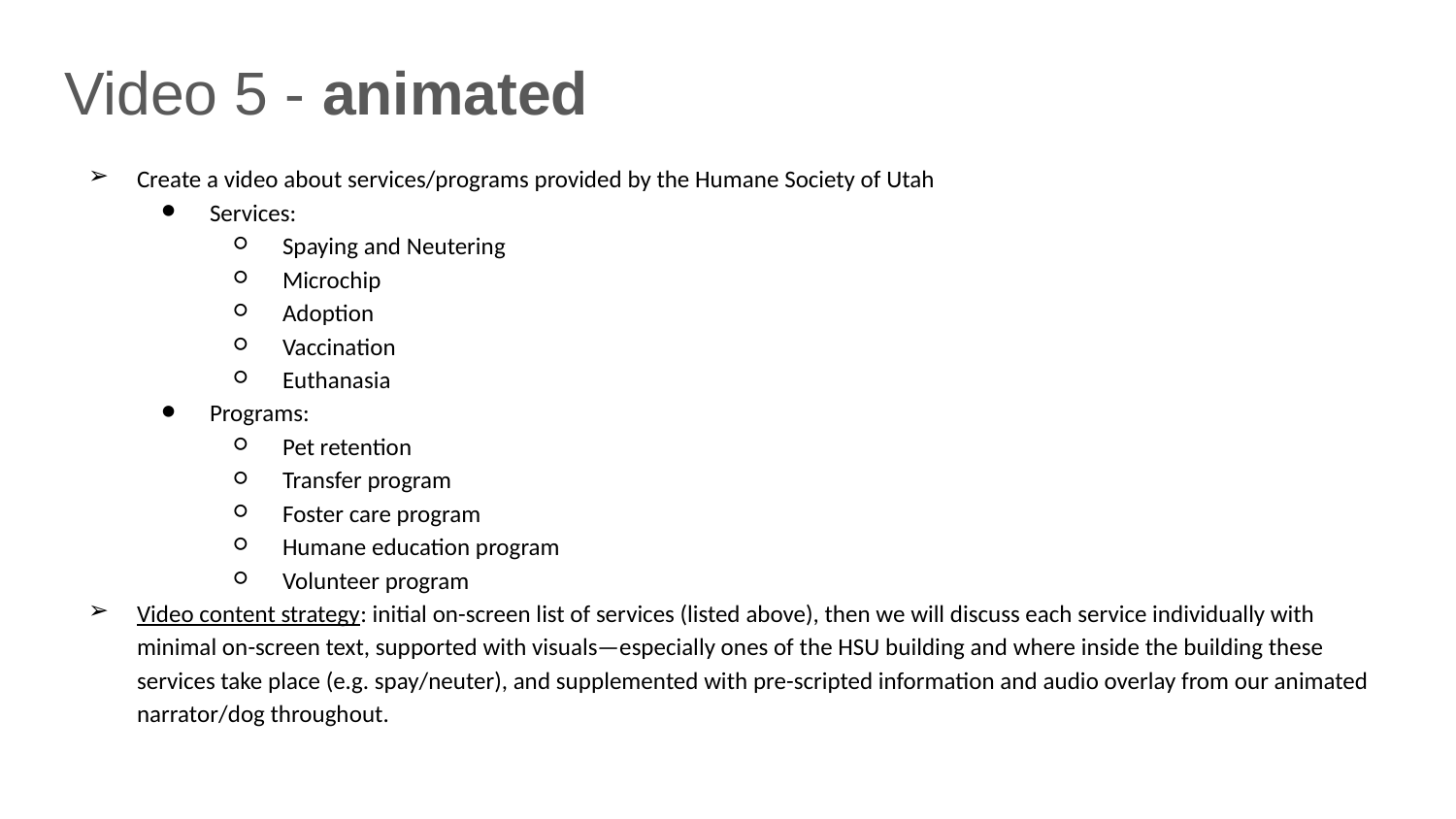

Video 5 - animated
Create a video about services/programs provided by the Humane Society of Utah
Services:
Spaying and Neutering
Microchip
Adoption
Vaccination
Euthanasia
Programs:
Pet retention
Transfer program
Foster care program
Humane education program
Volunteer program
Video content strategy: initial on-screen list of services (listed above), then we will discuss each service individually with minimal on-screen text, supported with visuals—especially ones of the HSU building and where inside the building these services take place (e.g. spay/neuter), and supplemented with pre-scripted information and audio overlay from our animated narrator/dog throughout.